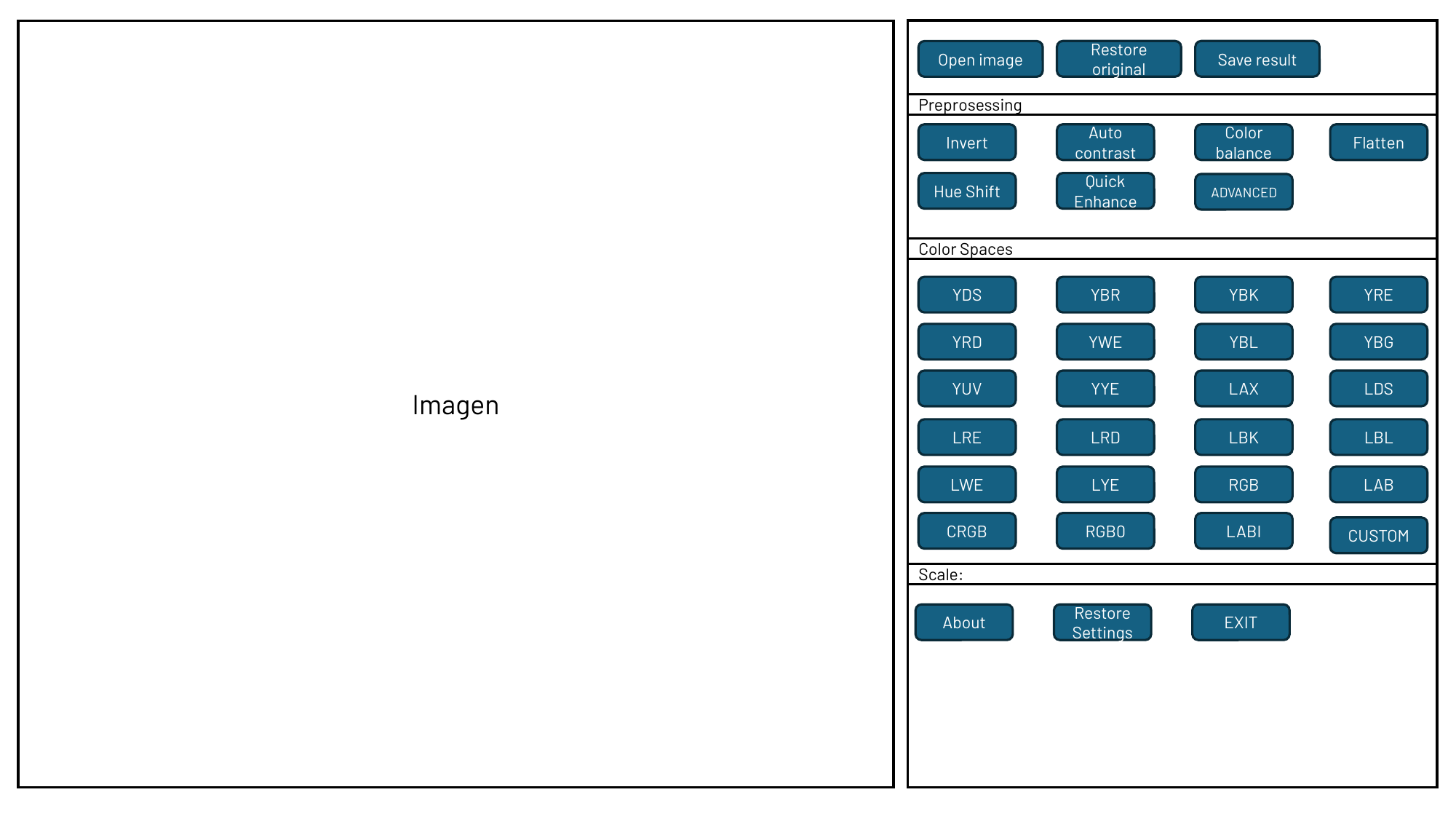

Imagen

Restore original
Save result
Open image
Preprosessing

Invert
Auto contrast
Color balance
Flatten
Hue Shift
Quick Enhance
ADVANCED
Color Spaces
YDS
YBR
YBK
YRE
YRD
YWE
YBL
YBG
YUV
YYE
LAX
LDS
LRE
LRD
LBK
LBL
LWE
LYE
RGB
LAB
CRGB
RGB0
LABI
CUSTOM
Scale:
About
Restore Settings
EXIT